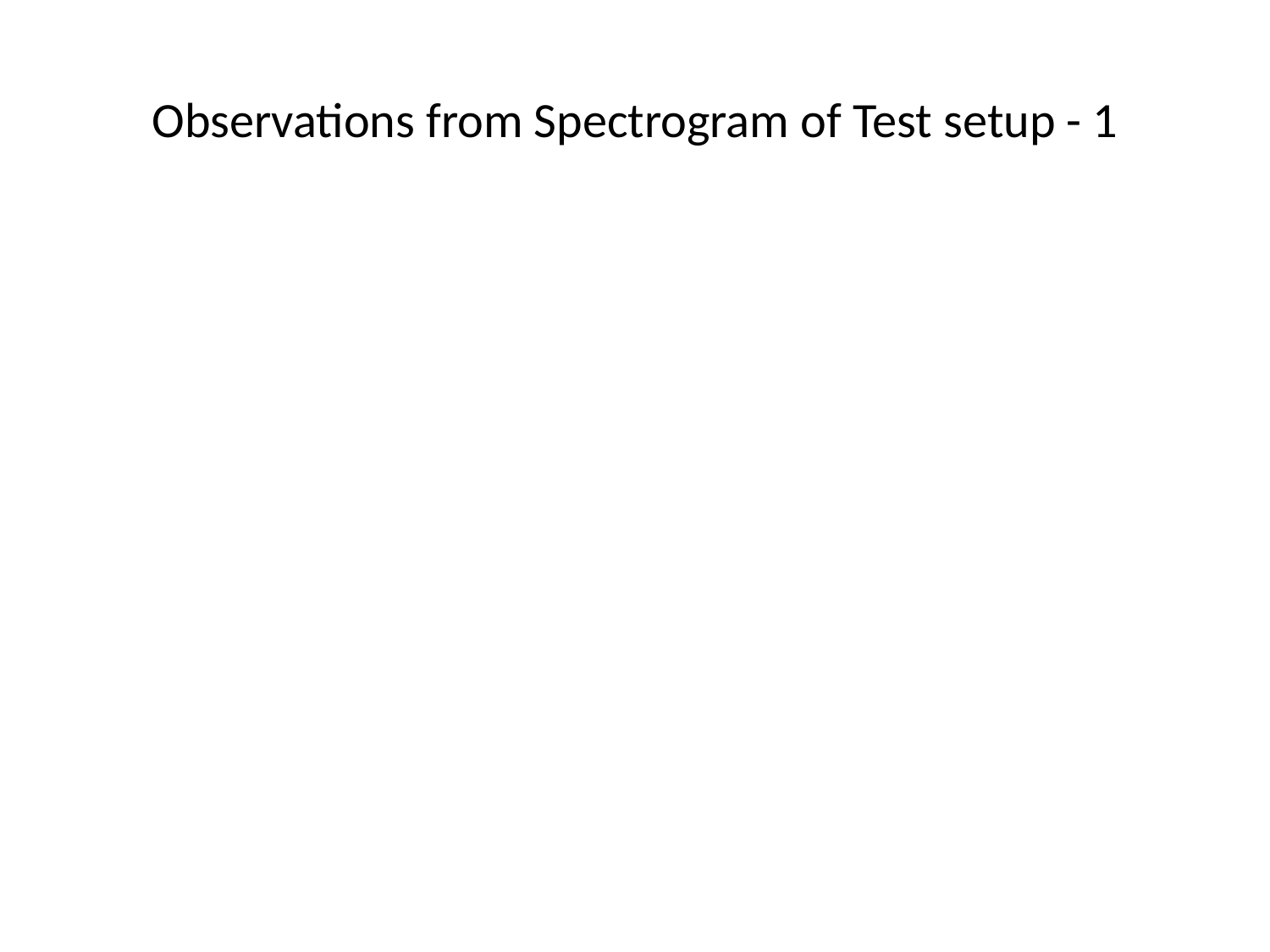

# Observations from Spectrogram of Test setup - 1